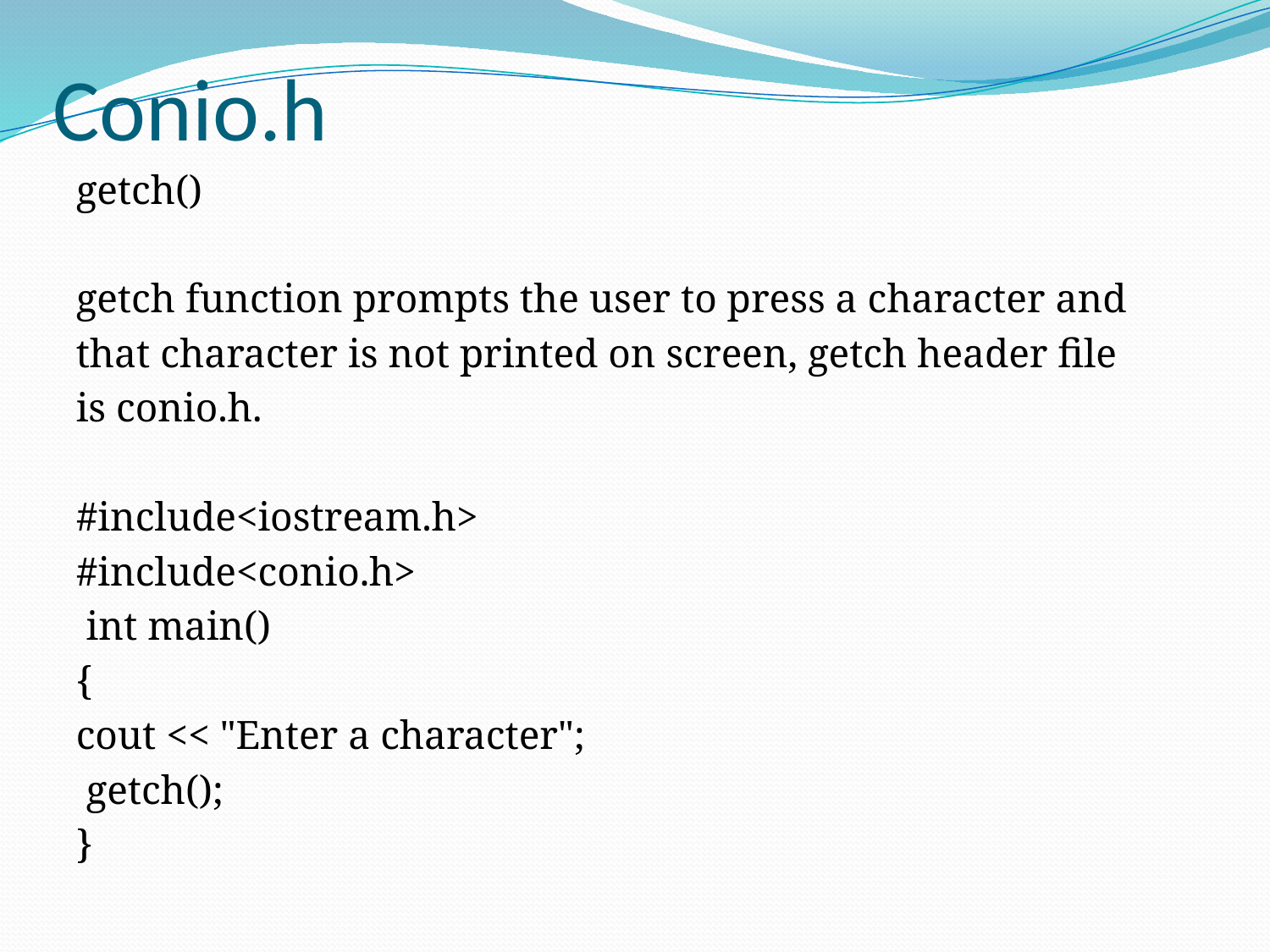

# Conio.h
getch()

getch function prompts the user to press a character and
that character is not printed on screen, getch header file
is conio.h.

#include<iostream.h>
#include<conio.h>
 int main()
{
cout << "Enter a character";
 getch();
}